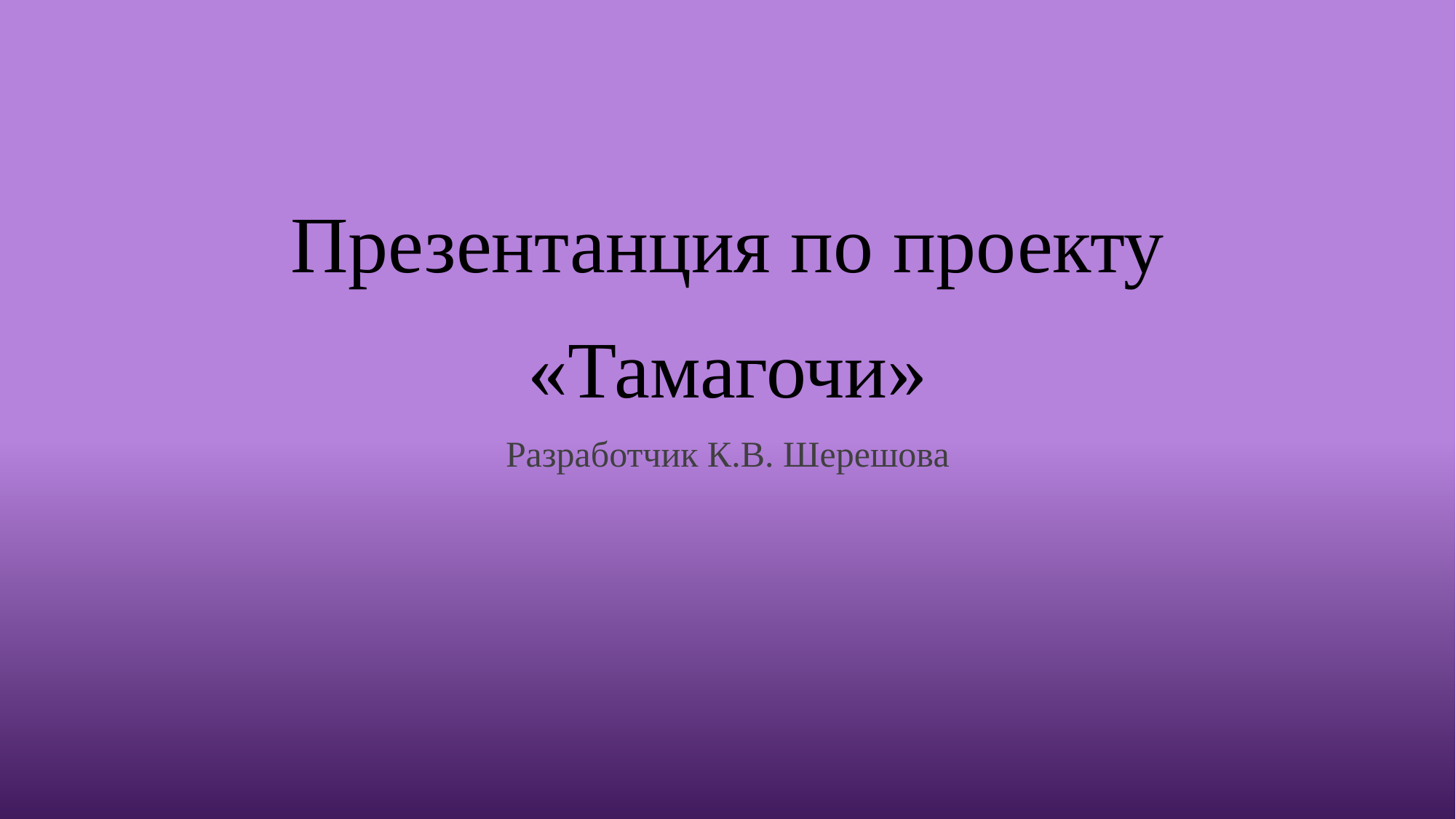

# Презентанция по проекту «Тамагочи»
Разработчик К.В. Шерешова